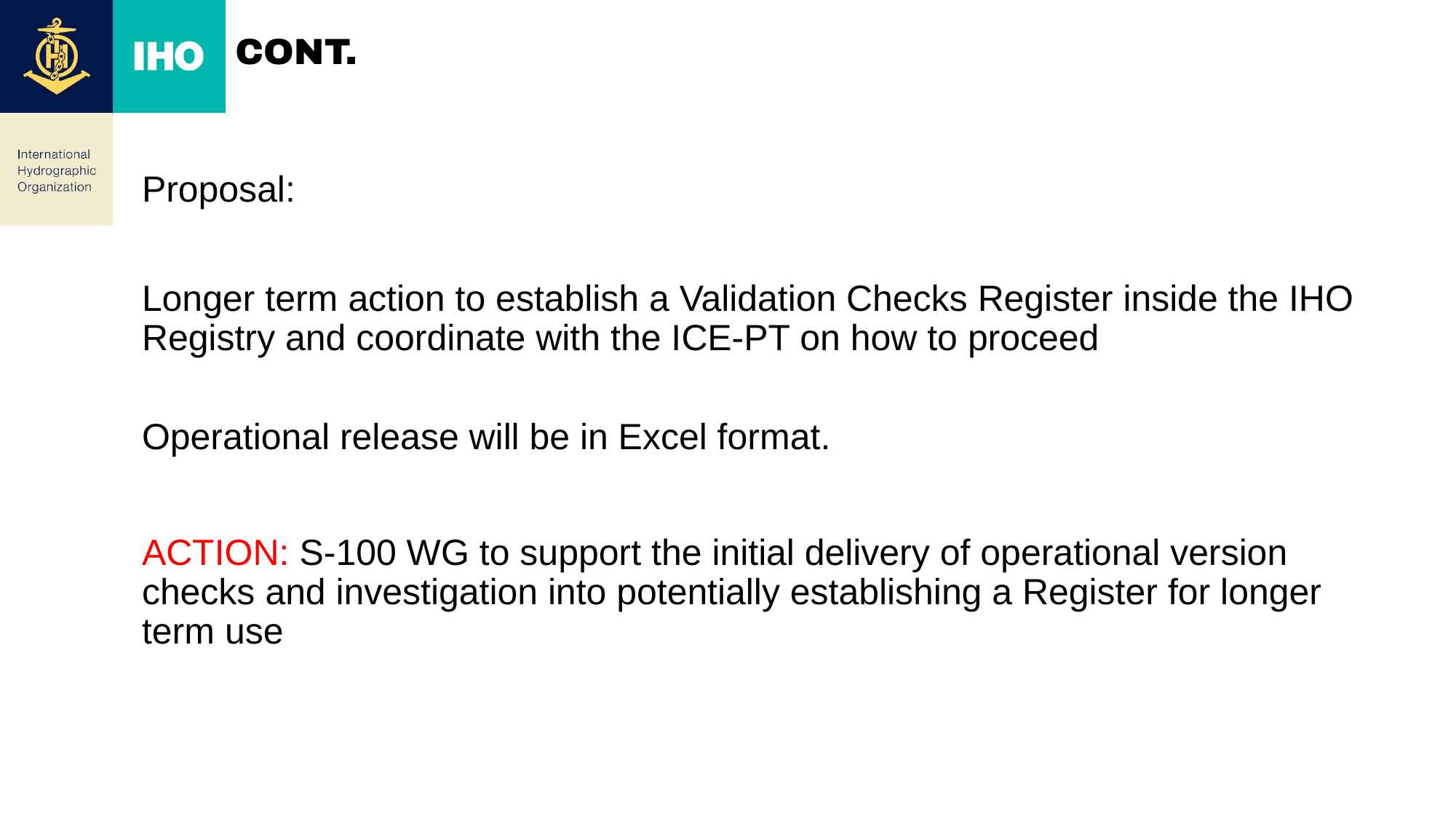

# Cont.
Proposal:

Longer term action to establish a Validation Checks Register inside the IHO Registry and coordinate with the ICE-PT on how to proceed

Operational release will be in Excel format.

ACTION: S-100 WG to support the initial delivery of operational version checks and investigation into potentially establishing a Register for longer term use